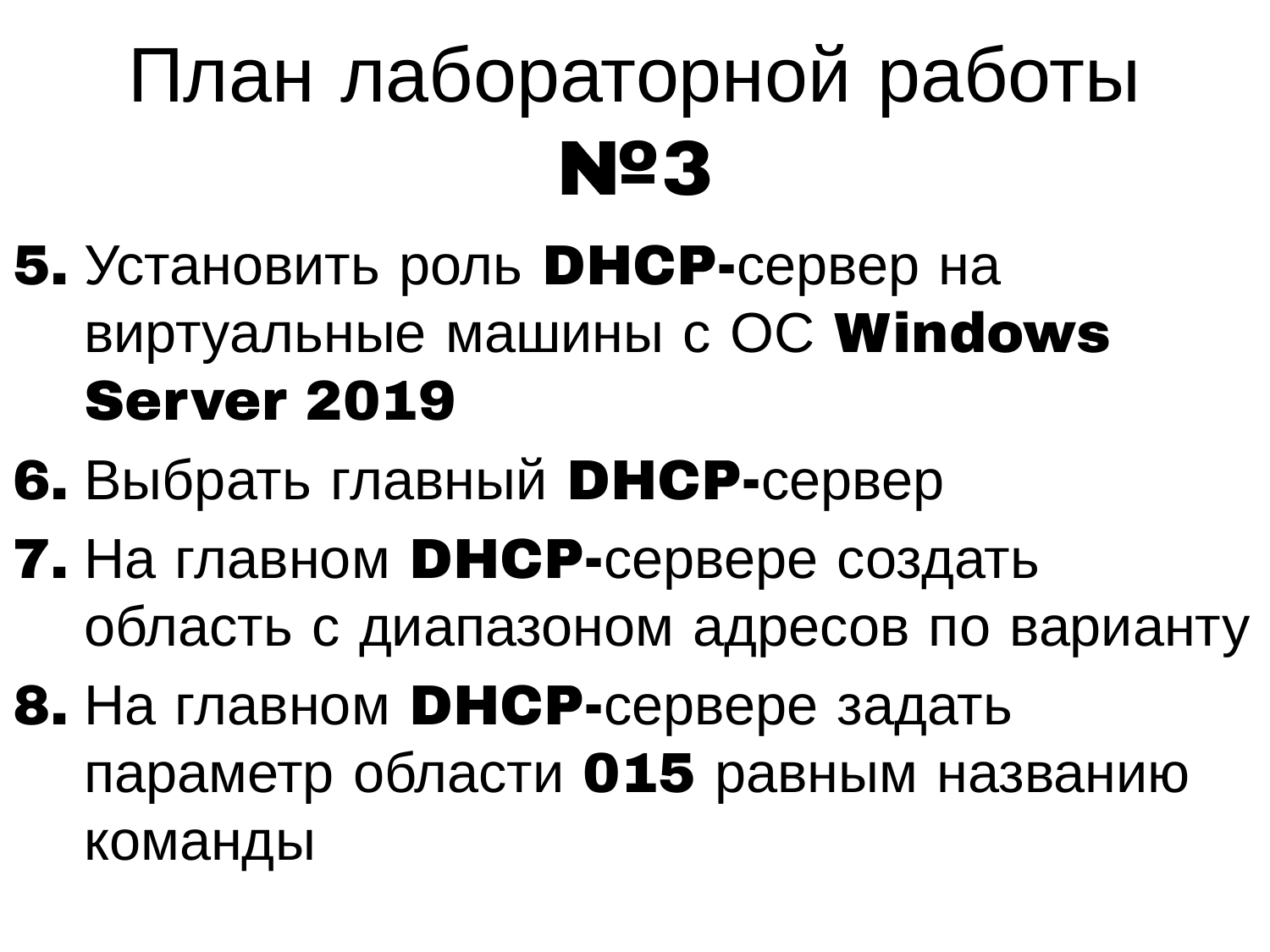

# План лабораторной работы №3
Установить роль DHCP-сервер на виртуальные машины с ОС Windows Server 2019
Выбрать главный DHCP-сервер
На главном DHCP-сервере создать область с диапазоном адресов по варианту
На главном DHCP-сервере задать параметр области 015 равным названию команды